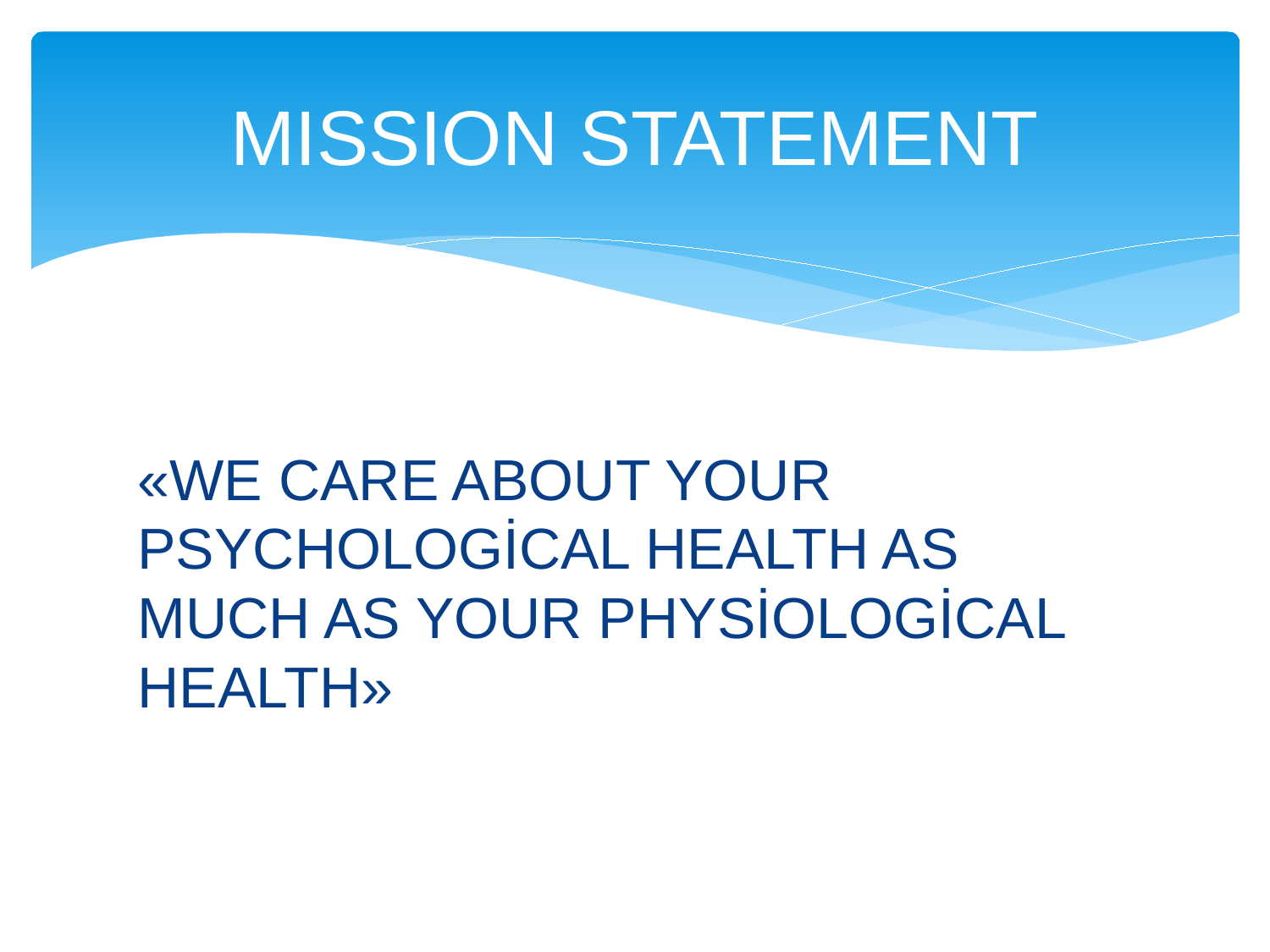

# MISSION STATEMENT
«WE CARE ABOUT YOUR PSYCHOLOGİCAL HEALTH AS MUCH AS YOUR PHYSİOLOGİCAL HEALTH»